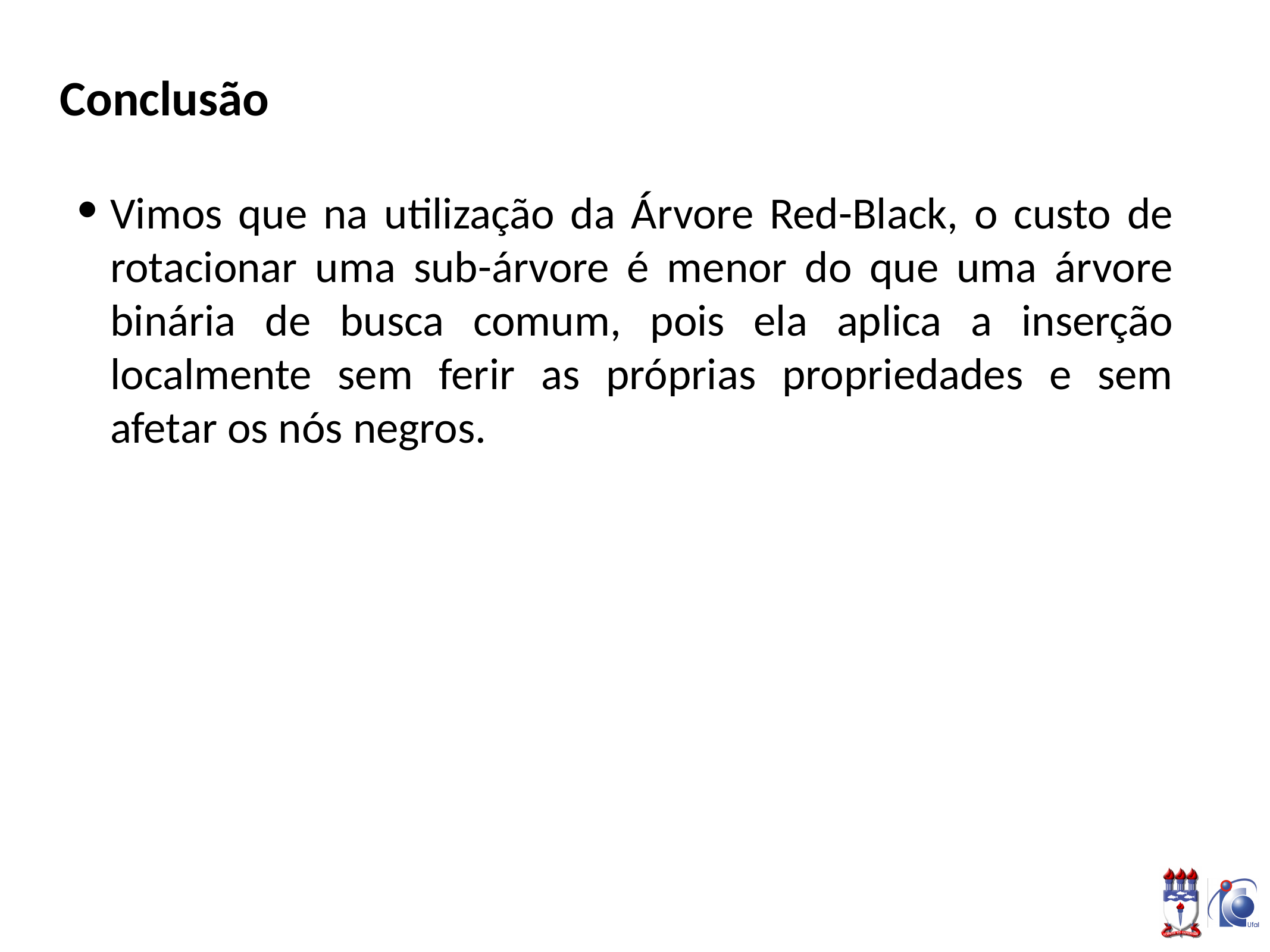

# Conclusão
Vimos que na utilização da Árvore Red-Black, o custo de rotacionar uma sub-árvore é menor do que uma árvore binária de busca comum, pois ela aplica a inserção localmente sem ferir as próprias propriedades e sem afetar os nós negros.